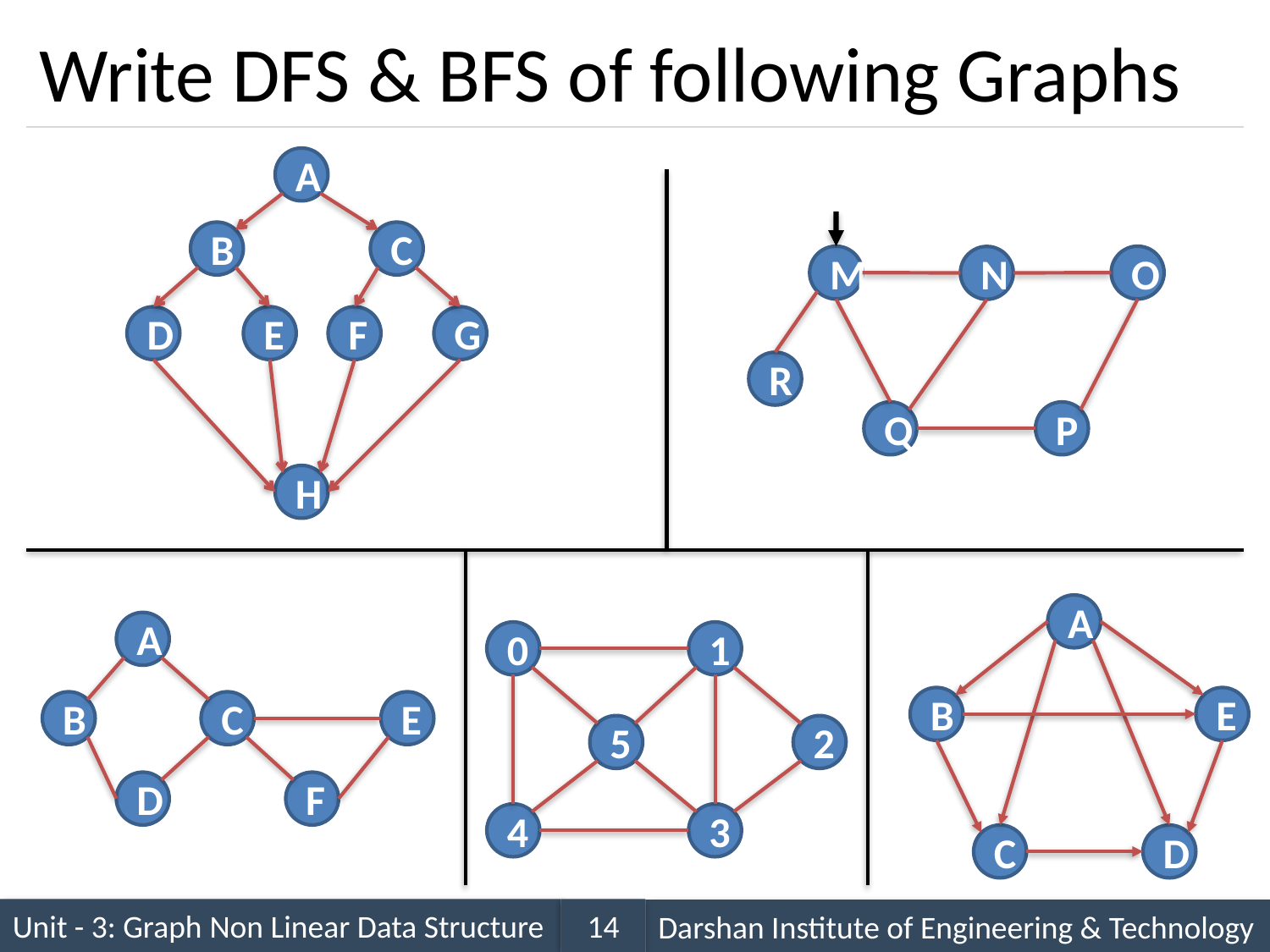

# Write DFS & BFS of following Graphs
A
B
C
M
O
N
D
E
F
G
R
Q
P
H
A
A
0
1
B
E
B
C
E
5
2
D
F
4
3
C
D